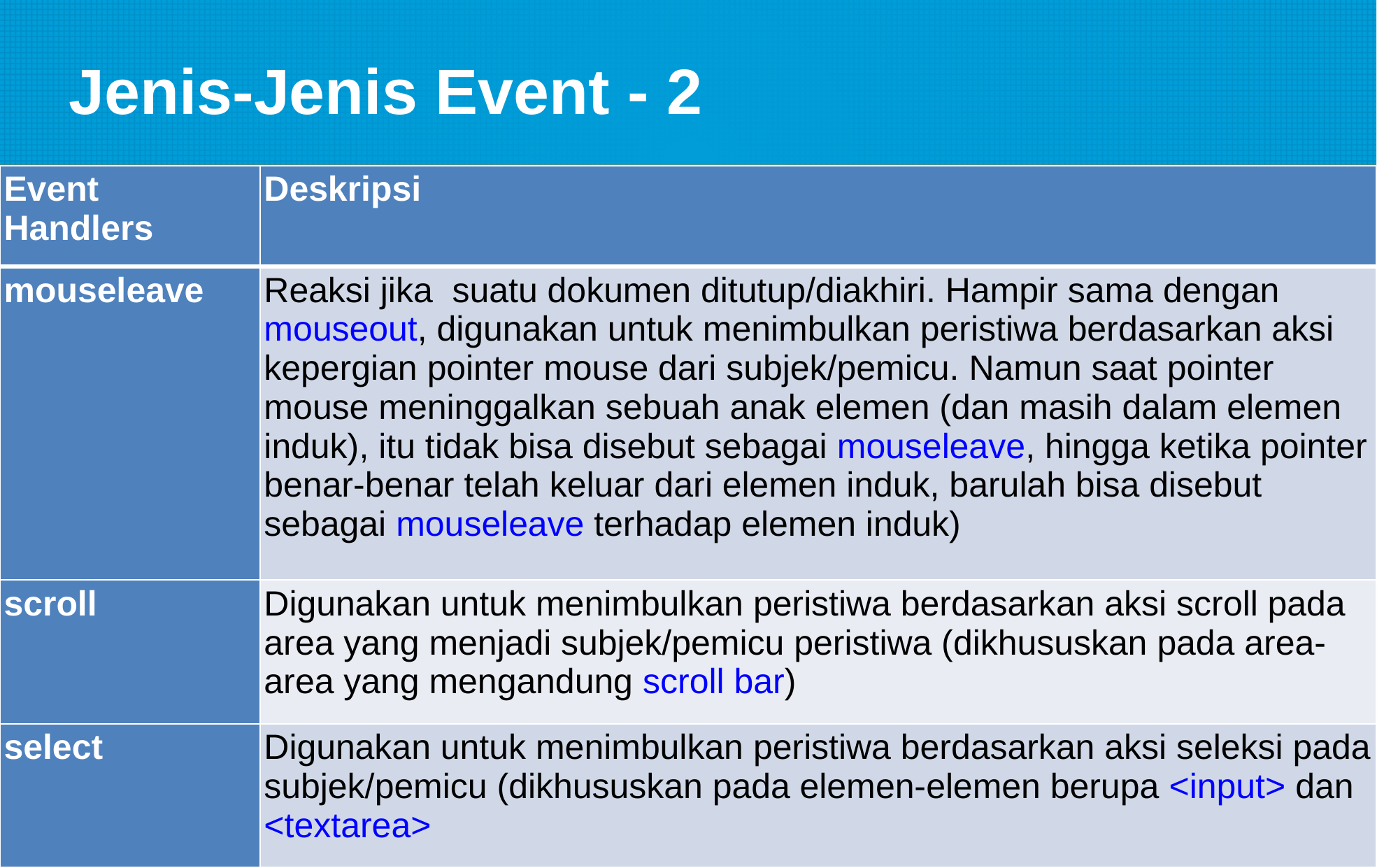

Jenis-Jenis Event - 2
| Event Handlers | Deskripsi |
| --- | --- |
| mouseleave | Reaksi jika suatu dokumen ditutup/diakhiri. Hampir sama dengan mouseout, digunakan untuk menimbulkan peristiwa berdasarkan aksi kepergian pointer mouse dari subjek/pemicu. Namun saat pointer mouse meninggalkan sebuah anak elemen (dan masih dalam elemen induk), itu tidak bisa disebut sebagai mouseleave, hingga ketika pointer benar-benar telah keluar dari elemen induk, barulah bisa disebut sebagai mouseleave terhadap elemen induk) |
| scroll | Digunakan untuk menimbulkan peristiwa berdasarkan aksi scroll pada area yang menjadi subjek/pemicu peristiwa (dikhususkan pada area-area yang mengandung scroll bar) |
| select | Digunakan untuk menimbulkan peristiwa berdasarkan aksi seleksi pada subjek/pemicu (dikhususkan pada elemen-elemen berupa <input> dan <textarea> |